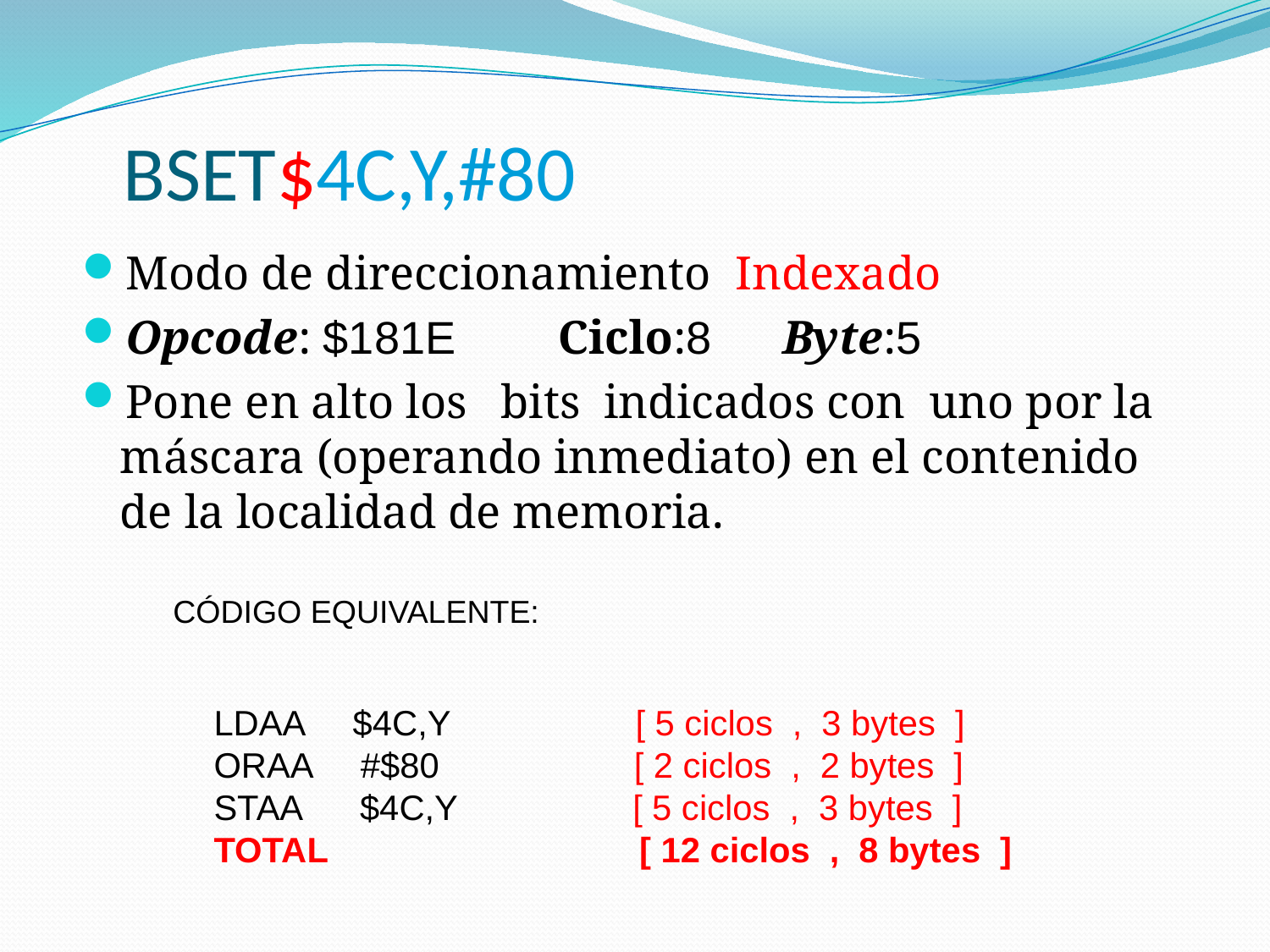

# BSET$4C,Y,#80
Modo de direccionamiento  Indexado
Opcode: $181E        Ciclo:8      Byte:5
Pone en alto los 	bits  indicados con  uno por la máscara (operando inmediato) en el contenido de la localidad de memoria.
CÓDIGO EQUIVALENTE:
LDAA     $4C,Y                   [ 5 ciclos  ,  3 bytes  ]
ORAA     #$80                    [ 2 ciclos  ,  2 bytes  ]
STAA      $4C,Y                  [ 5 ciclos  ,  3 bytes  ]
TOTAL                                [ 12 ciclos  ,  8 bytes  ]